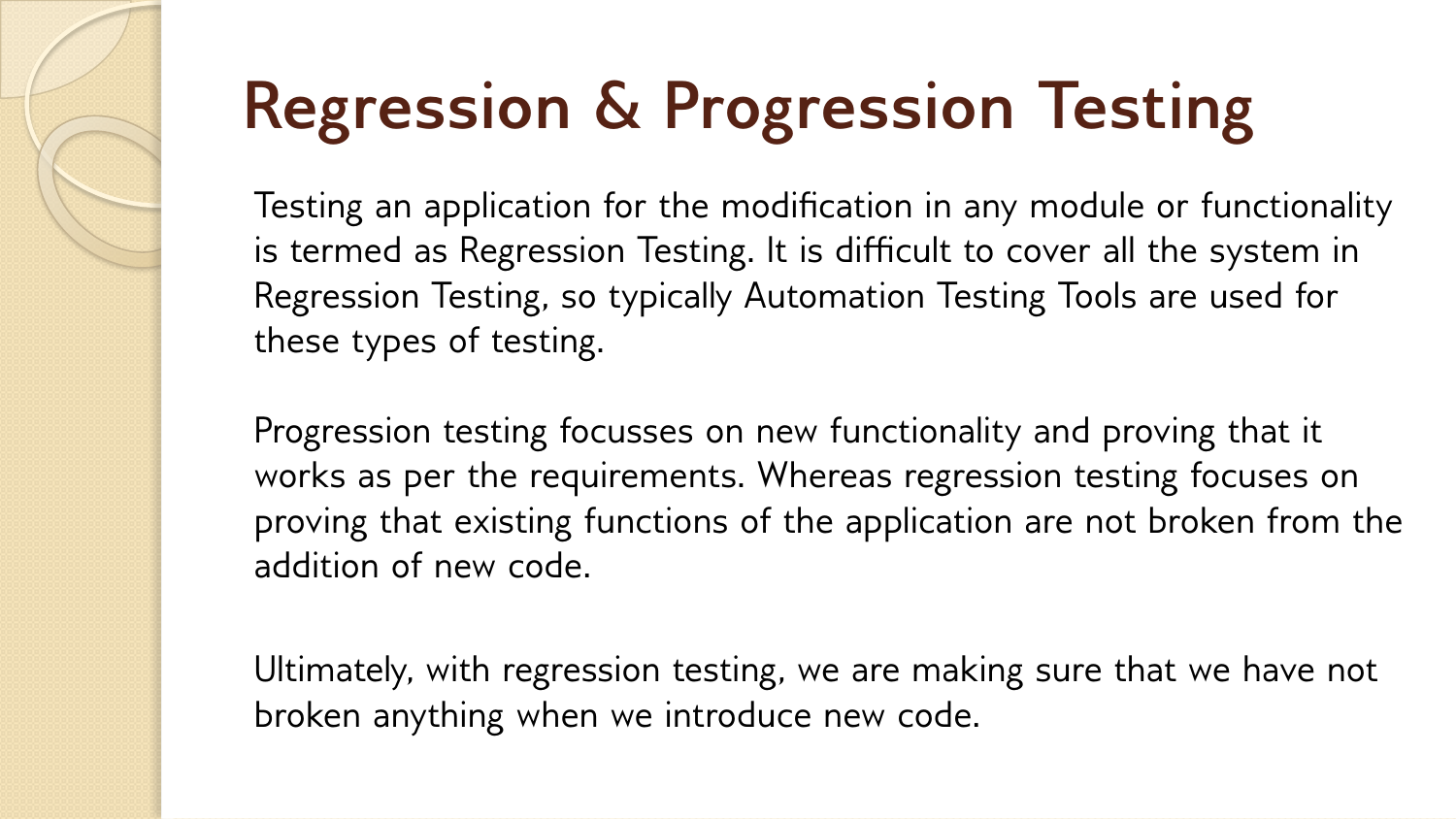

# Regression & Progression Testing
Testing an application for the modification in any module or functionality is termed as Regression Testing. It is difficult to cover all the system in Regression Testing, so typically Automation Testing Tools are used for these types of testing.

Progression testing focusses on new functionality and proving that it works as per the requirements. Whereas regression testing focuses on proving that existing functions of the application are not broken from the addition of new code.

Ultimately, with regression testing, we are making sure that we have not broken anything when we introduce new code.